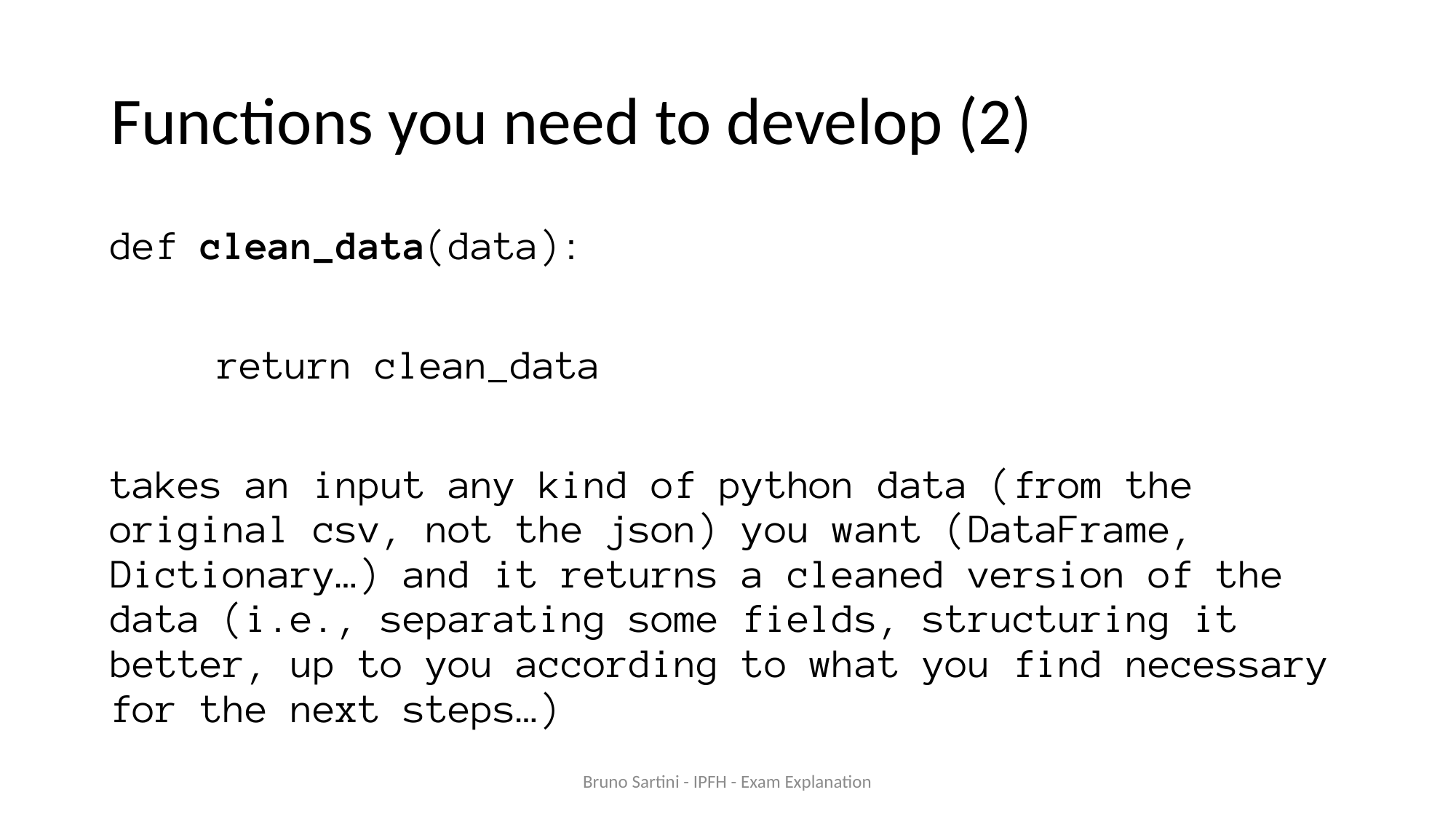

# Functions you need to develop (2)
def clean_data(data):

	return clean_data

takes an input any kind of python data (from the original csv, not the json) you want (DataFrame, Dictionary…) and it returns a cleaned version of the data (i.e., separating some fields, structuring it better, up to you according to what you find necessary for the next steps…)
Bruno Sartini - IPFH - Exam Explanation